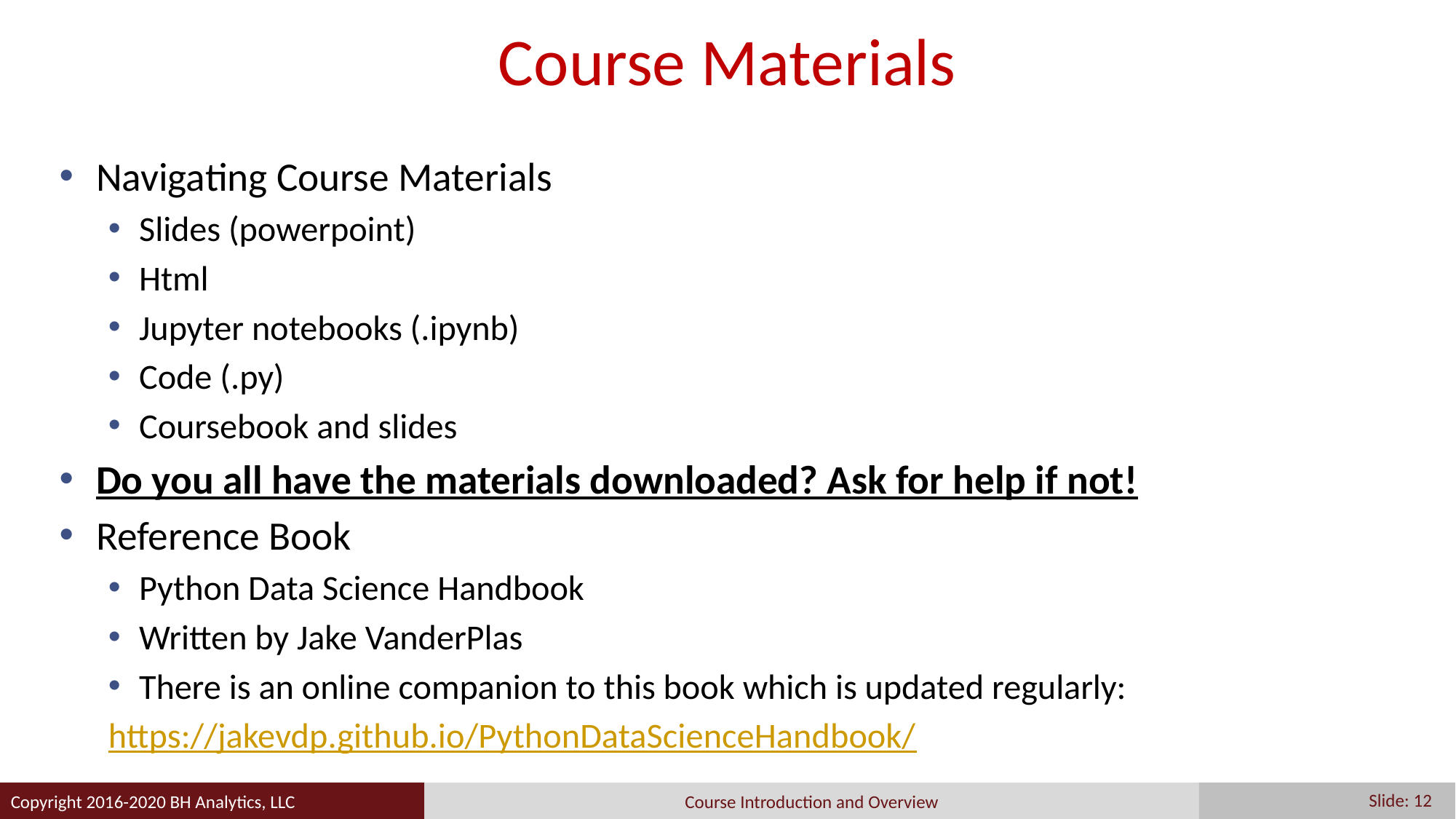

# Course Materials
Navigating Course Materials
Slides (powerpoint)
Html
Jupyter notebooks (.ipynb)
Code (.py)
Coursebook and slides
Do you all have the materials downloaded? Ask for help if not!
Reference Book
Python Data Science Handbook
Written by Jake VanderPlas
There is an online companion to this book which is updated regularly:
https://jakevdp.github.io/PythonDataScienceHandbook/